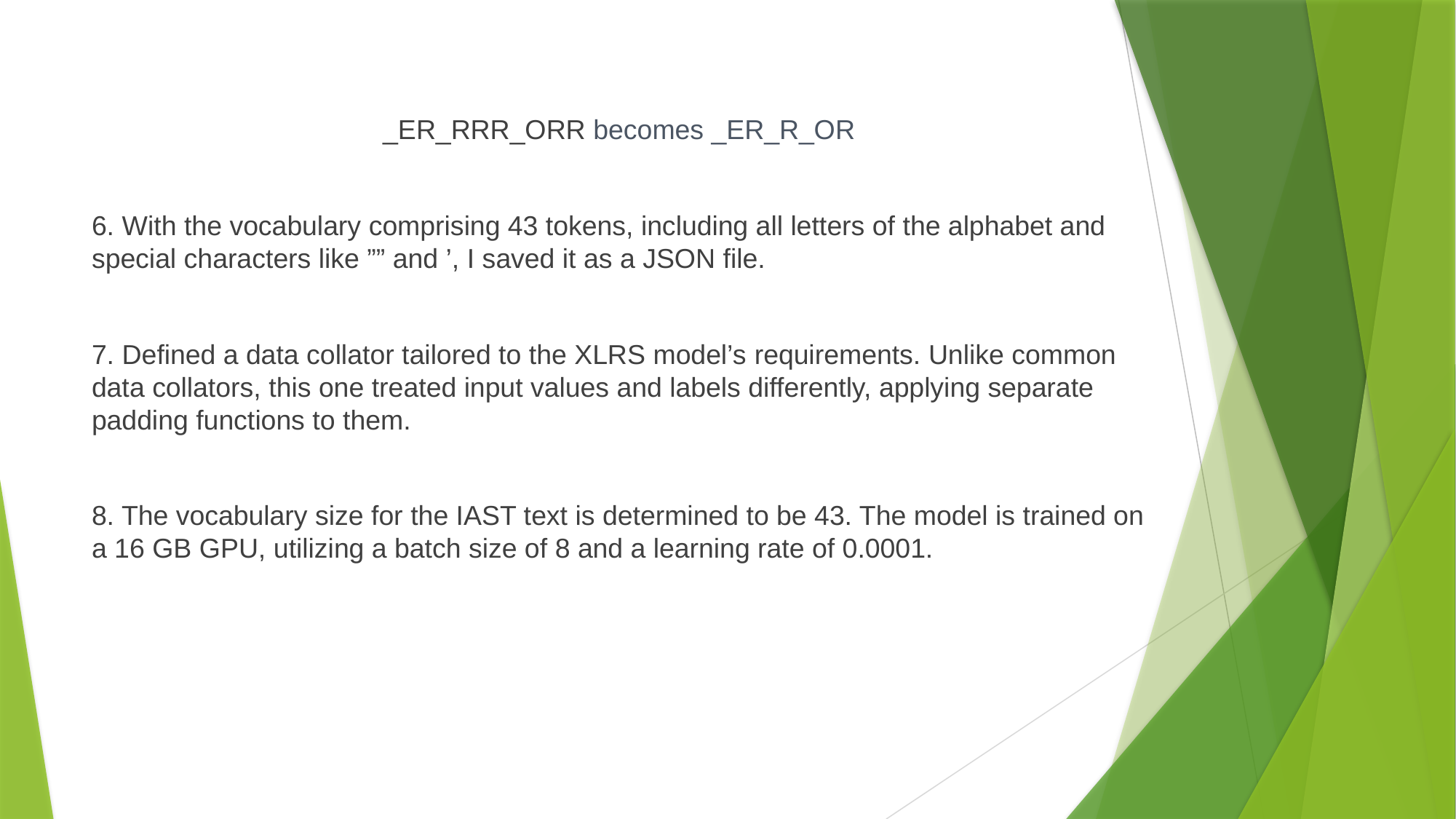

_ER_RRR_ORR becomes _ER_R_OR

6. With the vocabulary comprising 43 tokens, including all letters of the alphabet and special characters like ”” and ’, I saved it as a JSON file.

7. Defined a data collator tailored to the XLRS model’s requirements. Unlike common data collators, this one treated input values and labels differently, applying separate padding functions to them.

8. The vocabulary size for the IAST text is determined to be 43. The model is trained on a 16 GB GPU, utilizing a batch size of 8 and a learning rate of 0.0001.